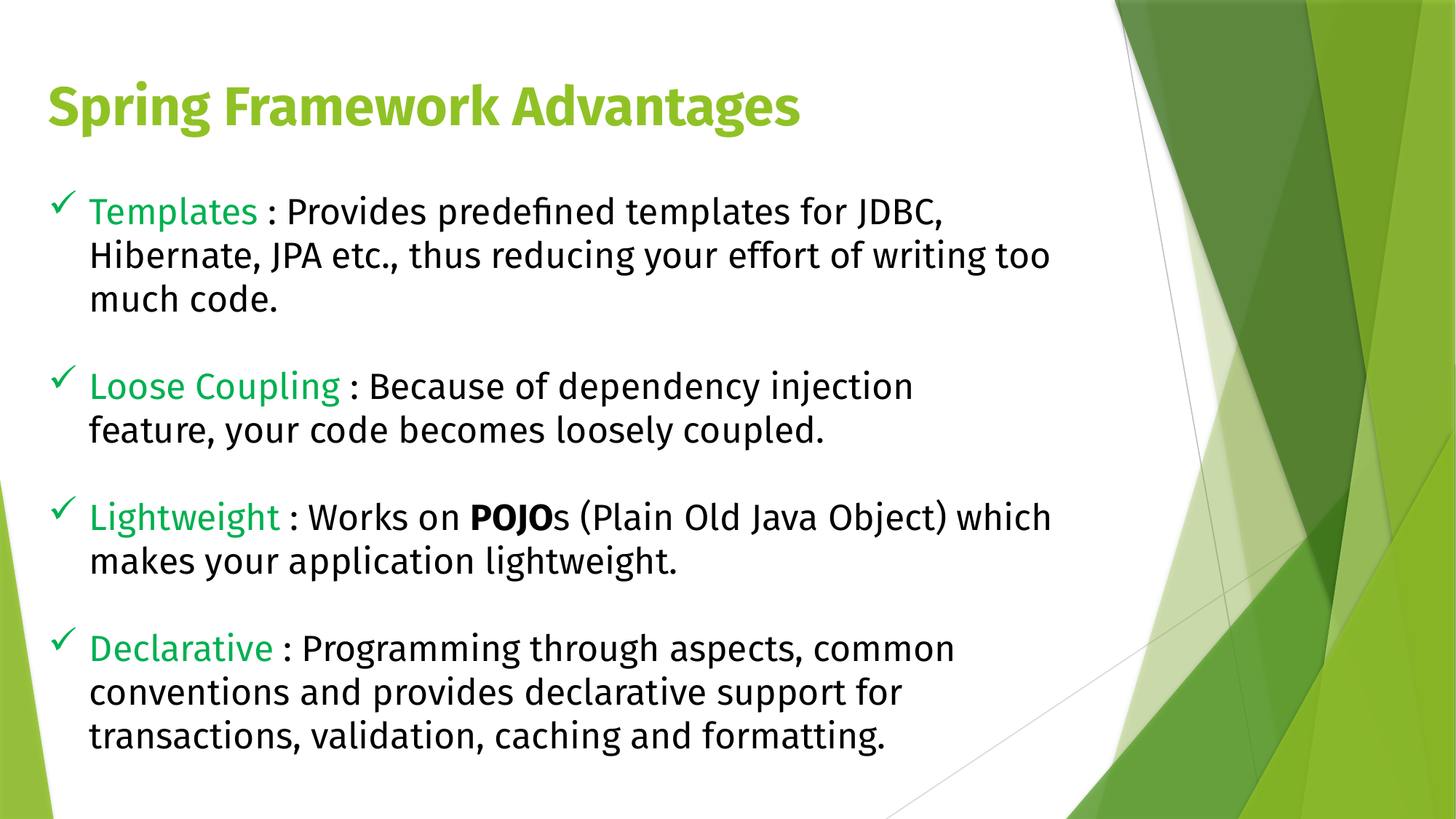

# Spring Framework Advantages
Templates : Provides predefined templates for JDBC, Hibernate, JPA etc., thus reducing your effort of writing too much code.

Loose Coupling : Because of dependency injection feature, your code becomes loosely coupled.

Lightweight : Works on POJOs (Plain Old Java Object) which makes your application lightweight.

Declarative : Programming through aspects, common conventions and provides declarative support for transactions, validation, caching and formatting.